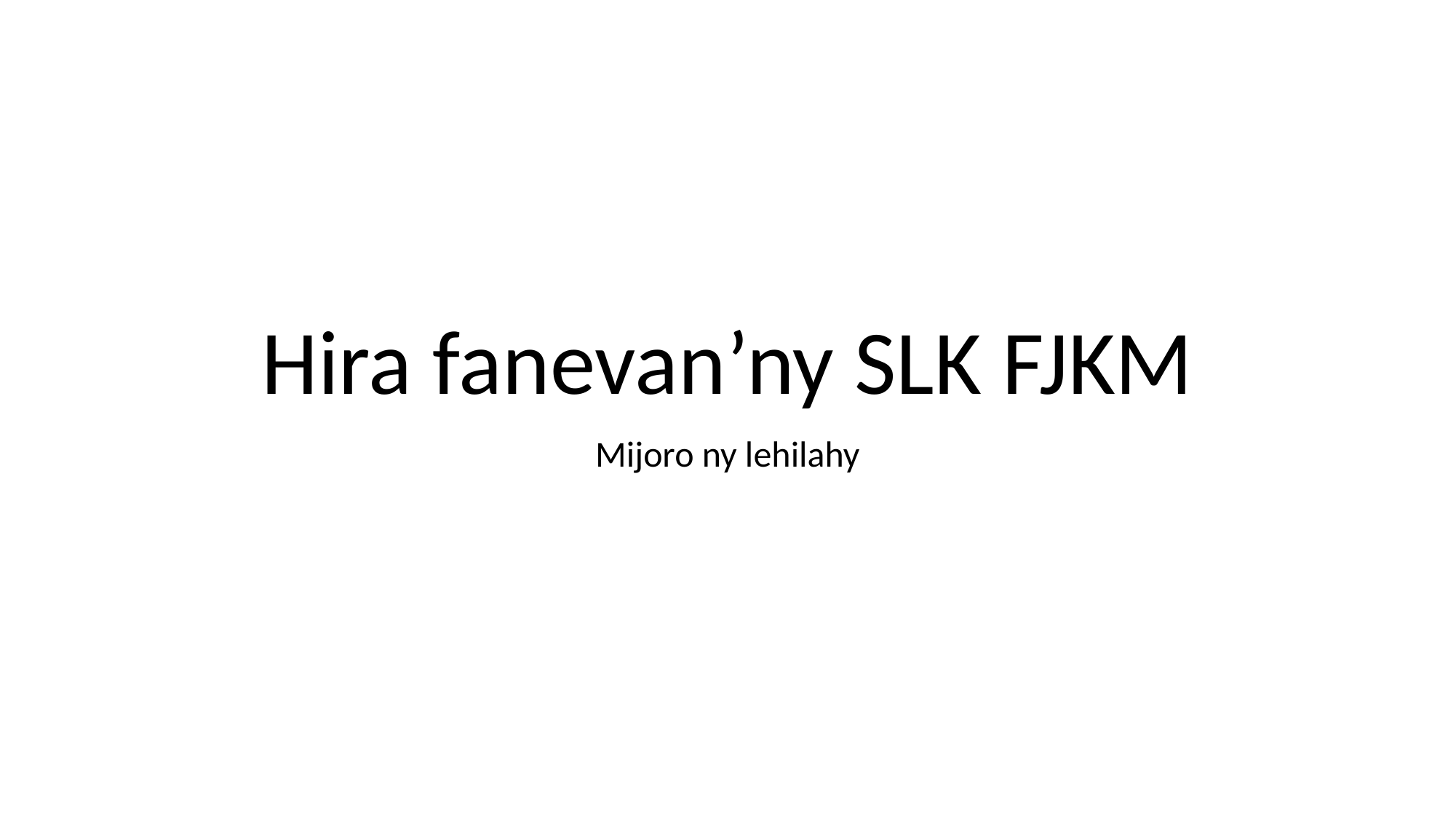

# Hira fanevan’ny SLK FJKM
Mijoro ny lehilahy